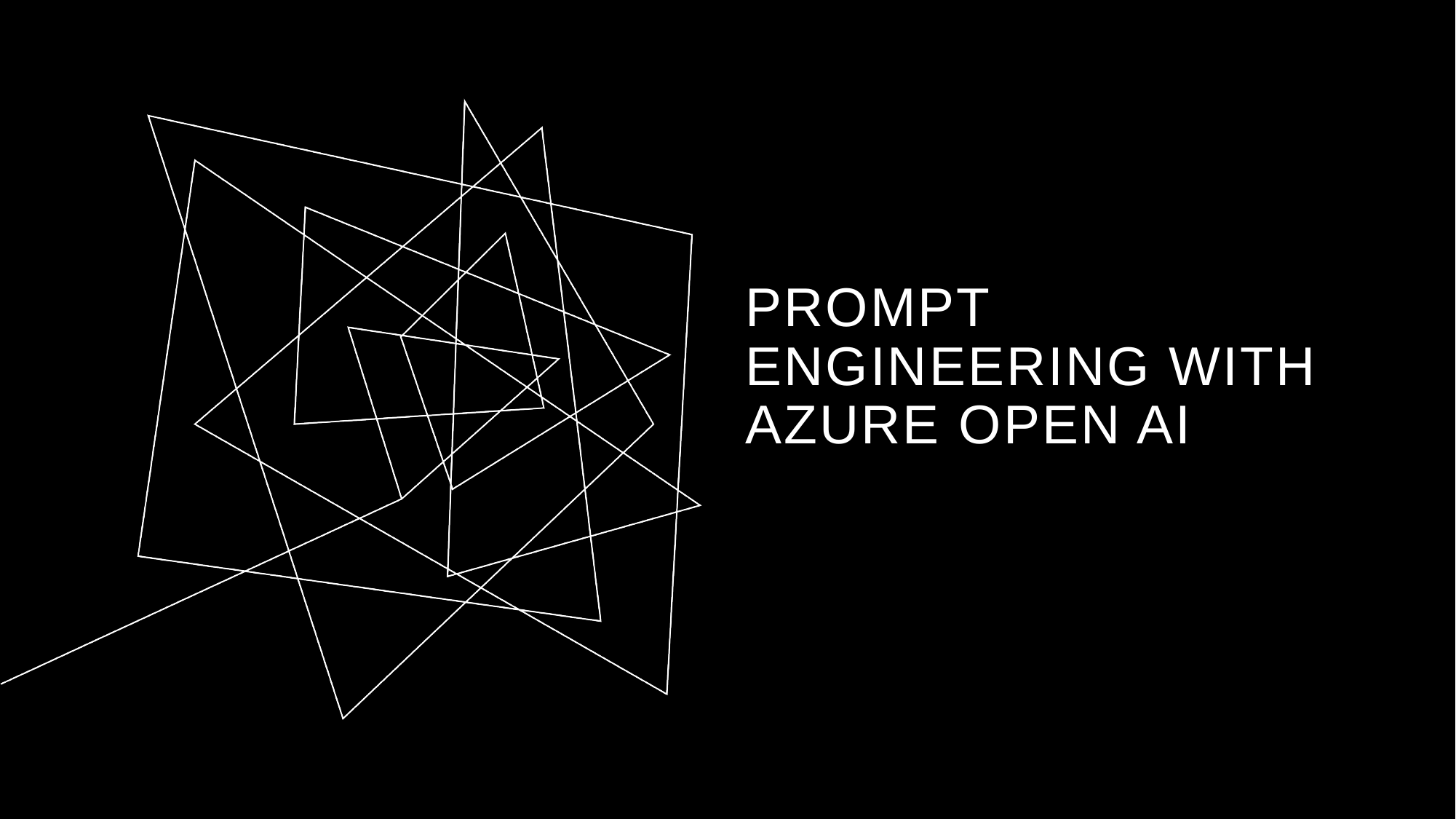

# Prompt engineering with Azure Open AI